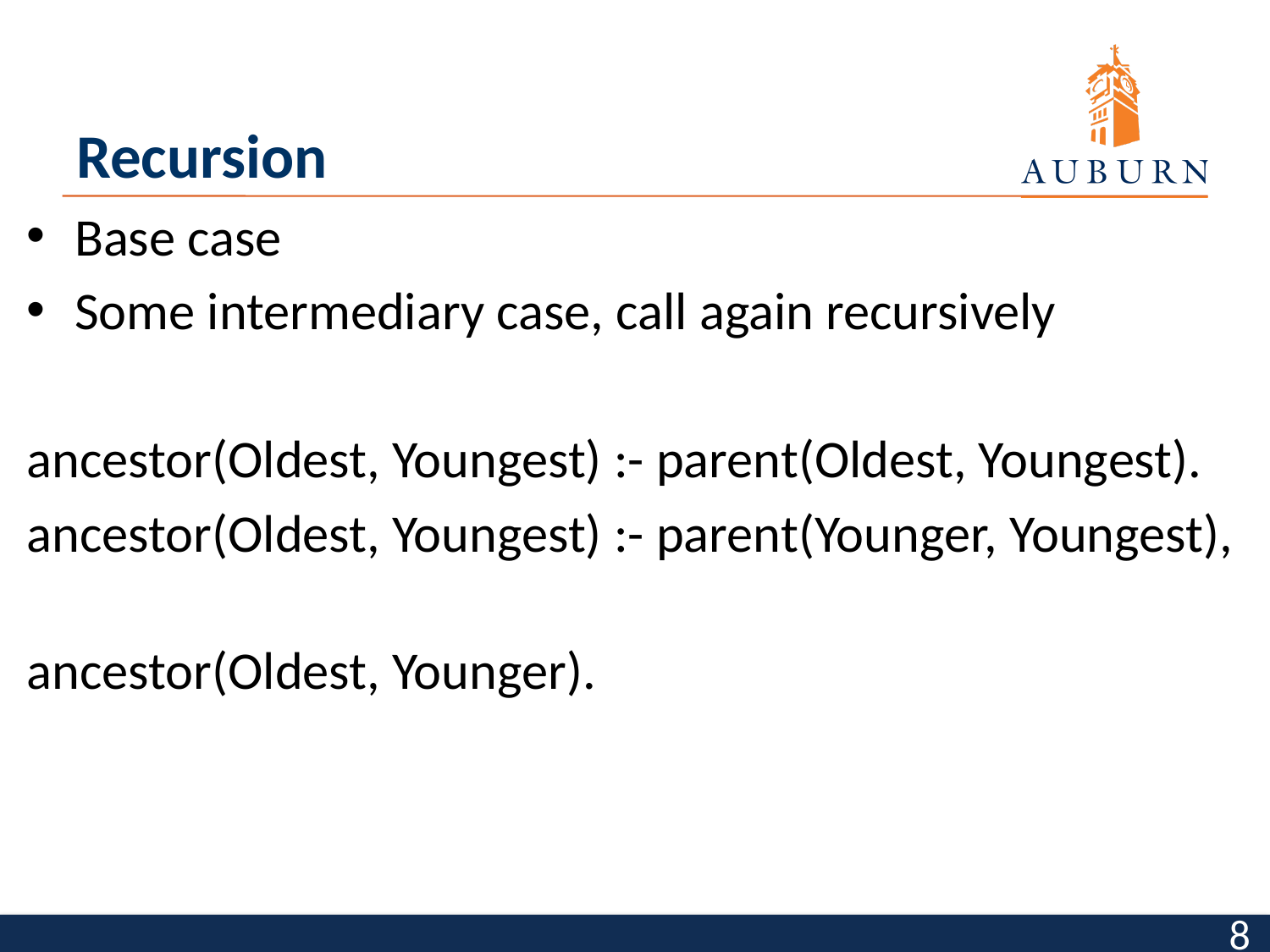

# Recursion
Base case
Some intermediary case, call again recursively

ancestor(Oldest, Youngest) :- parent(Oldest, Youngest).
ancestor(Oldest, Youngest) :- parent(Younger, Youngest),
									    ancestor(Oldest, Younger).
8